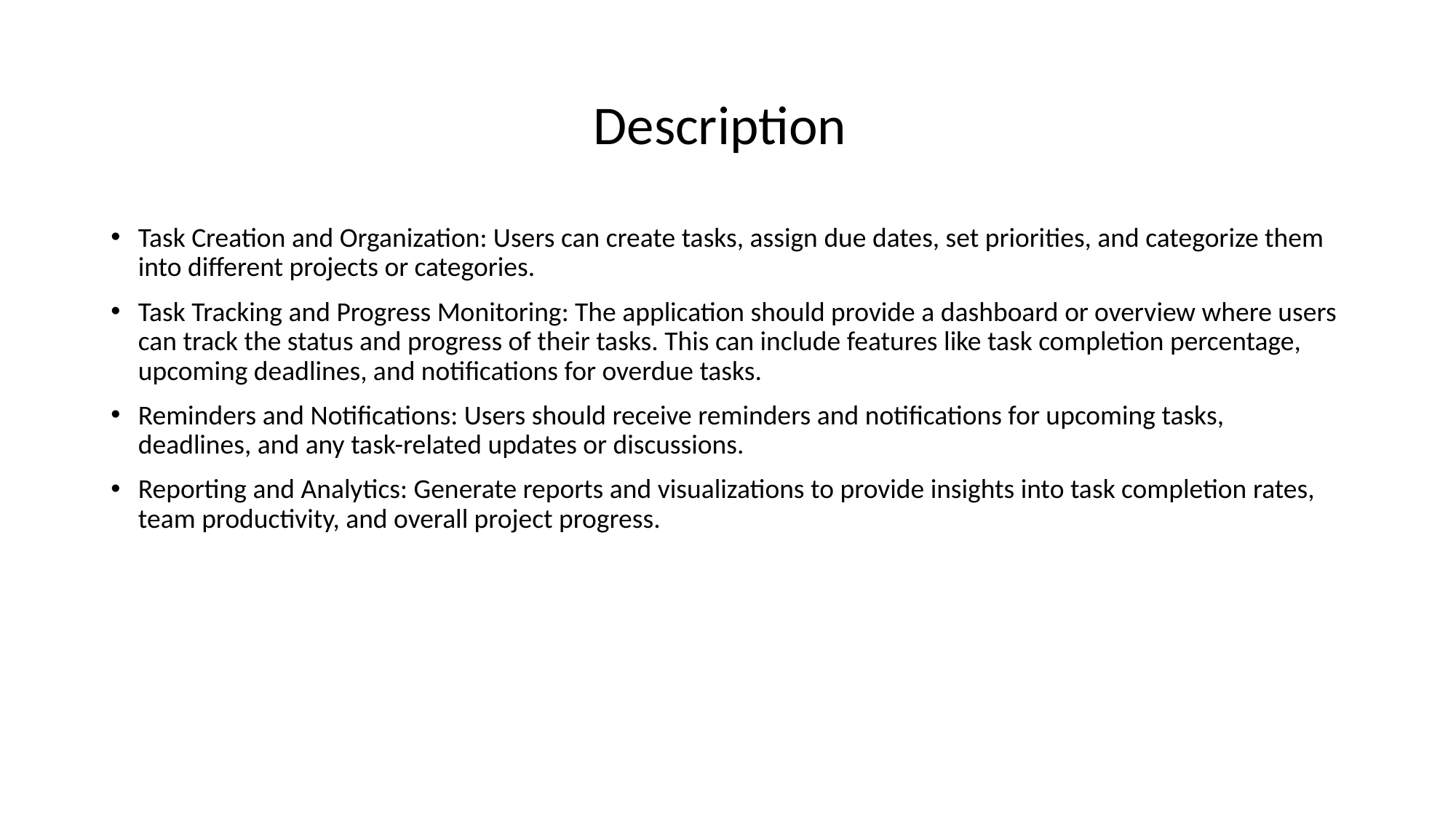

# Description
Task Creation and Organization: Users can create tasks, assign due dates, set priorities, and categorize them into different projects or categories.
Task Tracking and Progress Monitoring: The application should provide a dashboard or overview where users can track the status and progress of their tasks. This can include features like task completion percentage, upcoming deadlines, and notifications for overdue tasks.
Reminders and Notifications: Users should receive reminders and notifications for upcoming tasks, deadlines, and any task-related updates or discussions.
Reporting and Analytics: Generate reports and visualizations to provide insights into task completion rates, team productivity, and overall project progress.